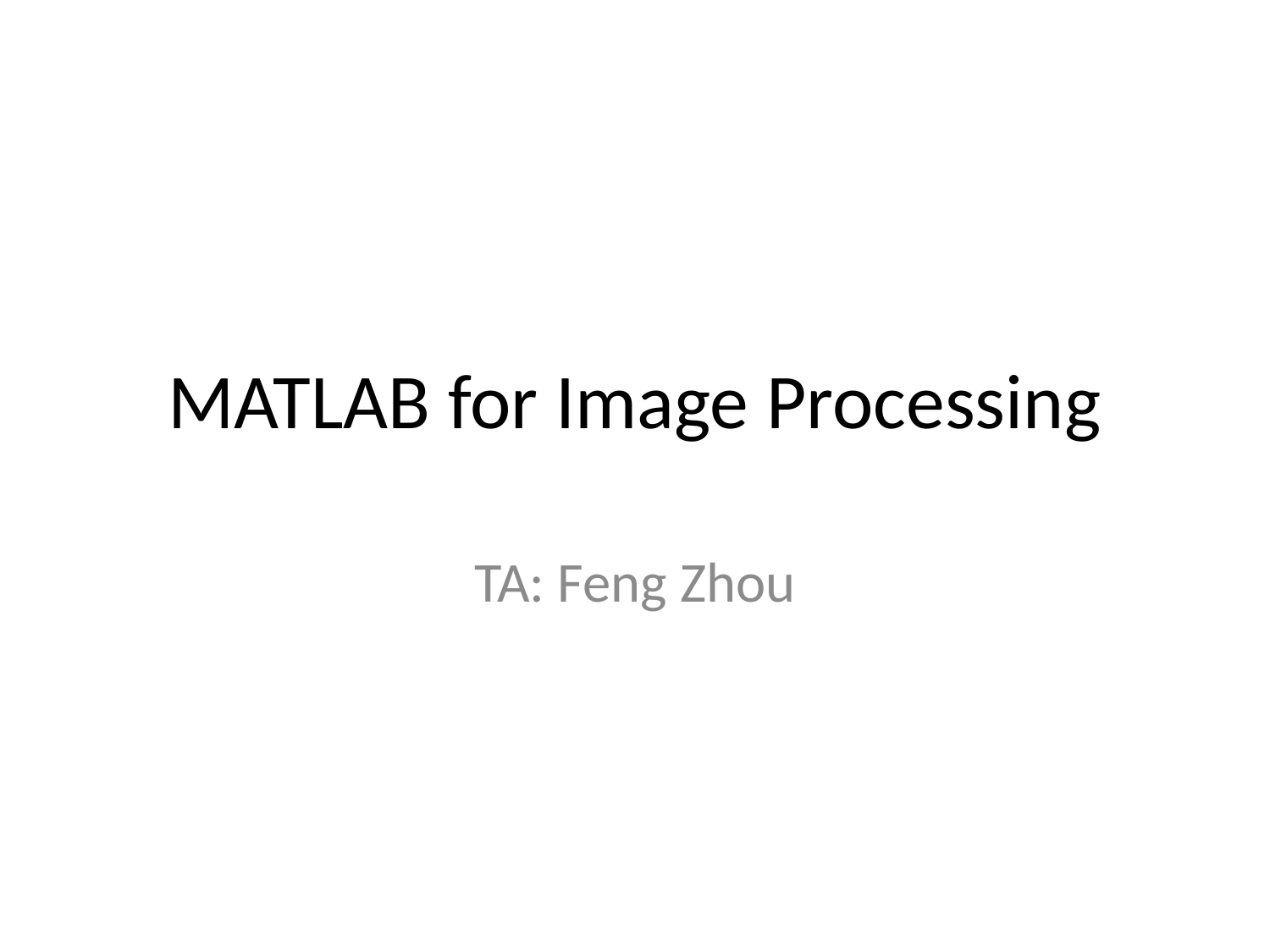

# MATLAB for Image Processing
TA: Feng Zhou